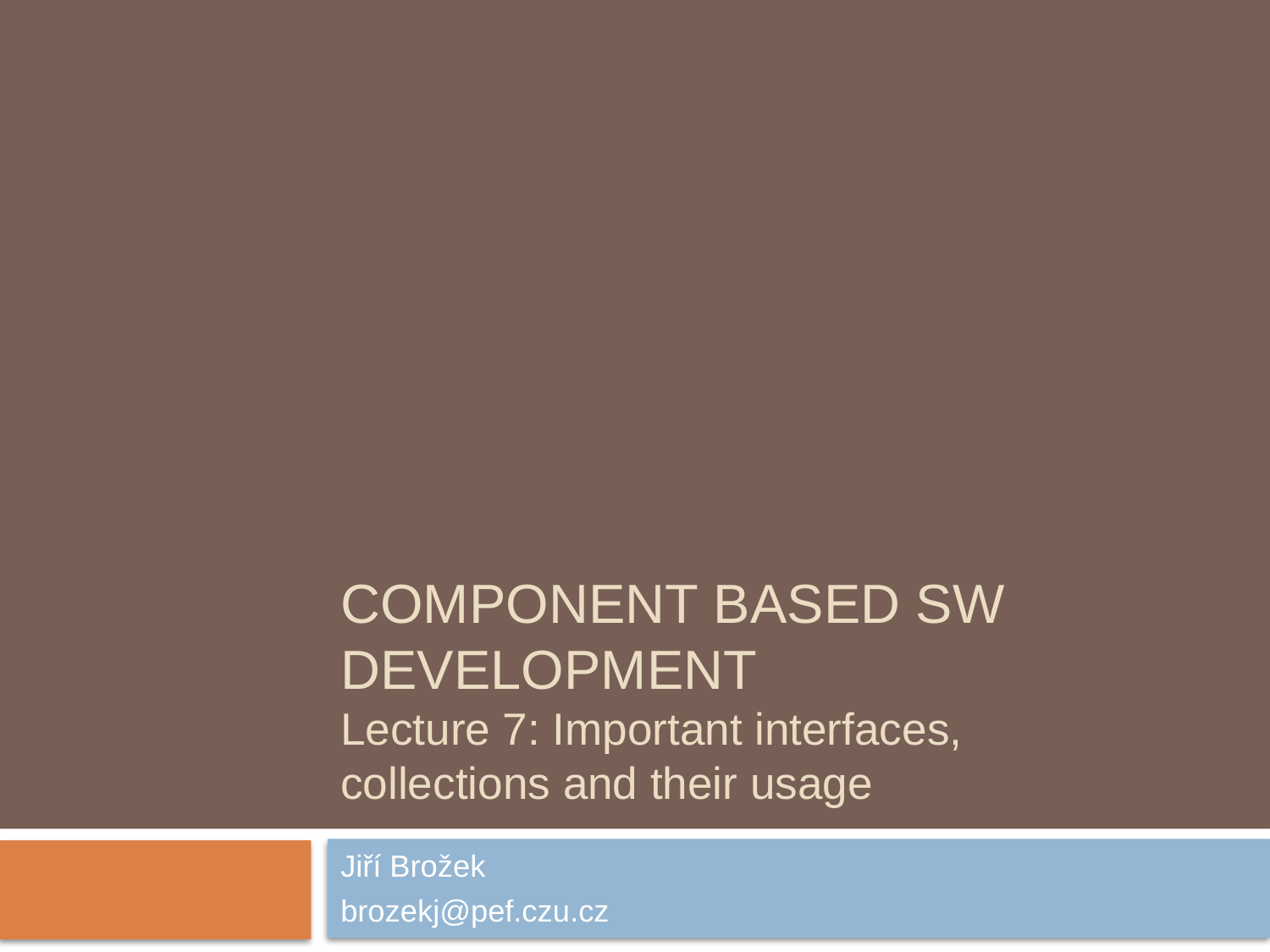

# COMPONENT BASED SW DEVELOPMENT Lecture 7: Important interfaces, 		collections and their usage
Jiří Brožek
brozekj@pef.czu.cz